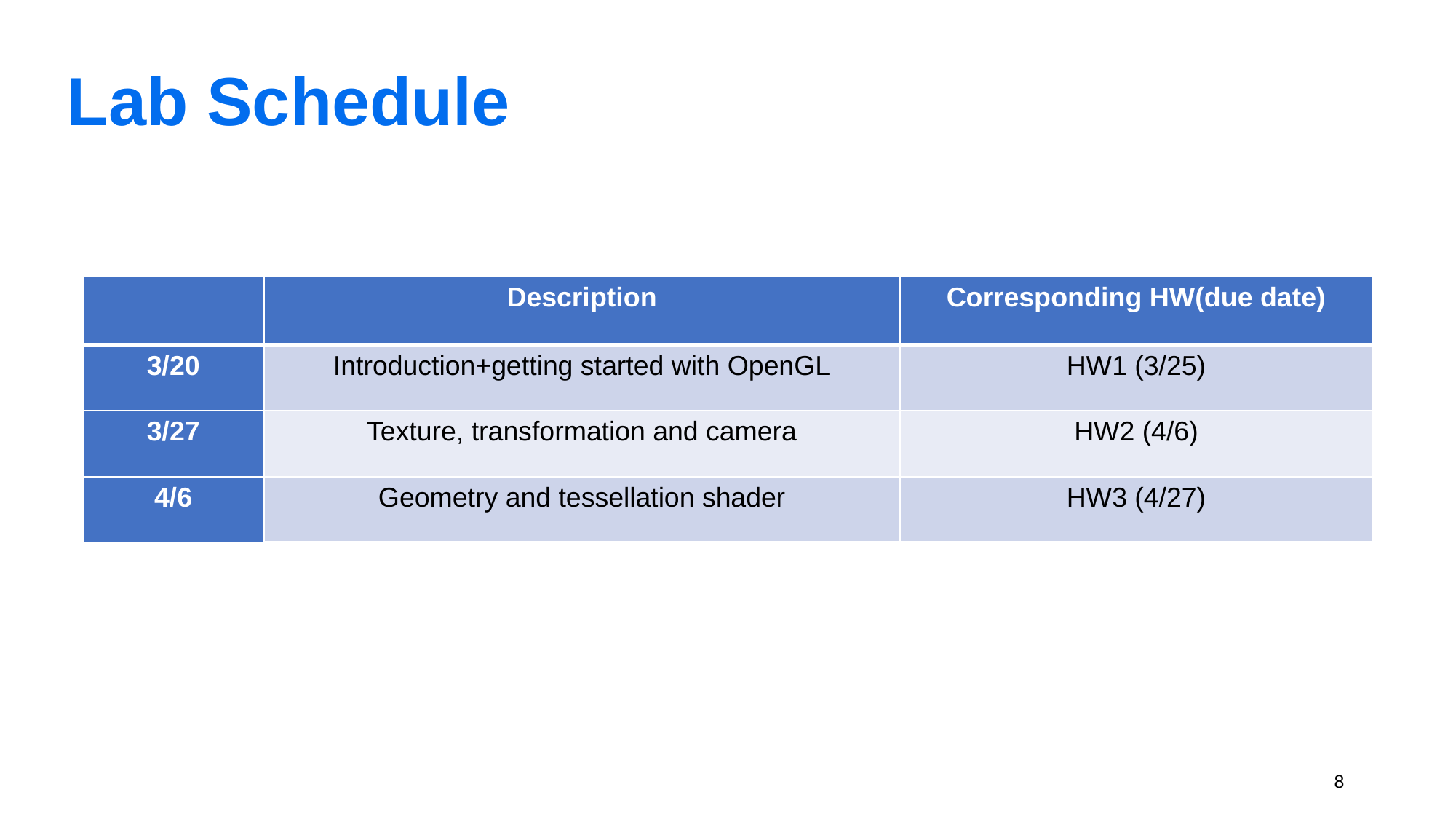

Lab Schedule
|  | Description | Corresponding HW(due date) |
| --- | --- | --- |
| 3/20 | Introduction+getting started with OpenGL | HW1 (3/25) |
| 3/27 | Texture, transformation and camera | HW2 (4/6) |
| 4/6 | Geometry and tessellation shader | HW3 (4/27) |
8